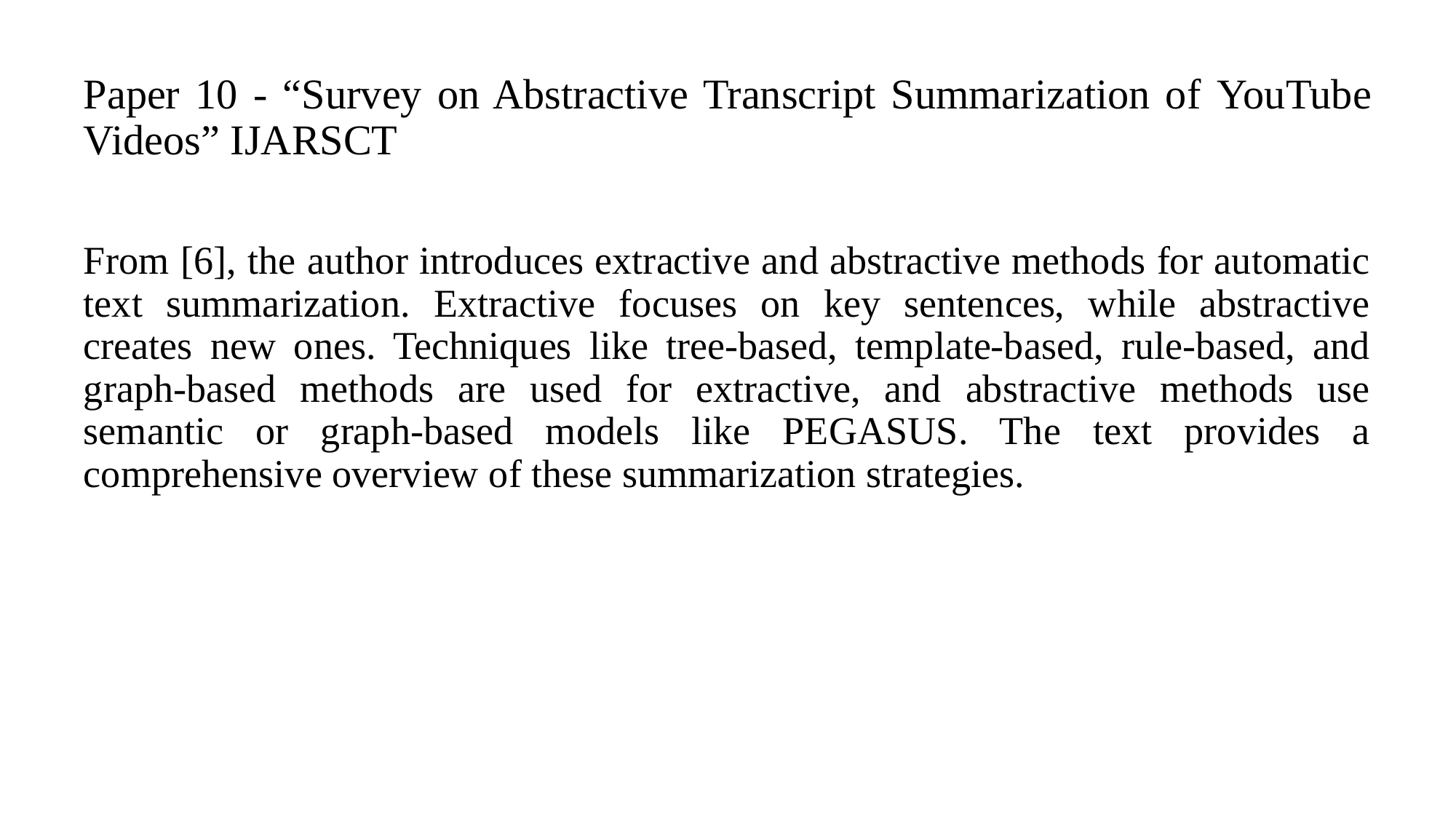

Paper 10 - “Survey on Abstractive Transcript Summarization of YouTube Videos” IJARSCT

From [6], the author introduces extractive and abstractive methods for automatic text summarization. Extractive focuses on key sentences, while abstractive creates new ones. Techniques like tree-based, template-based, rule-based, and graph-based methods are used for extractive, and abstractive methods use semantic or graph-based models like PEGASUS. The text provides a comprehensive overview of these summarization strategies.